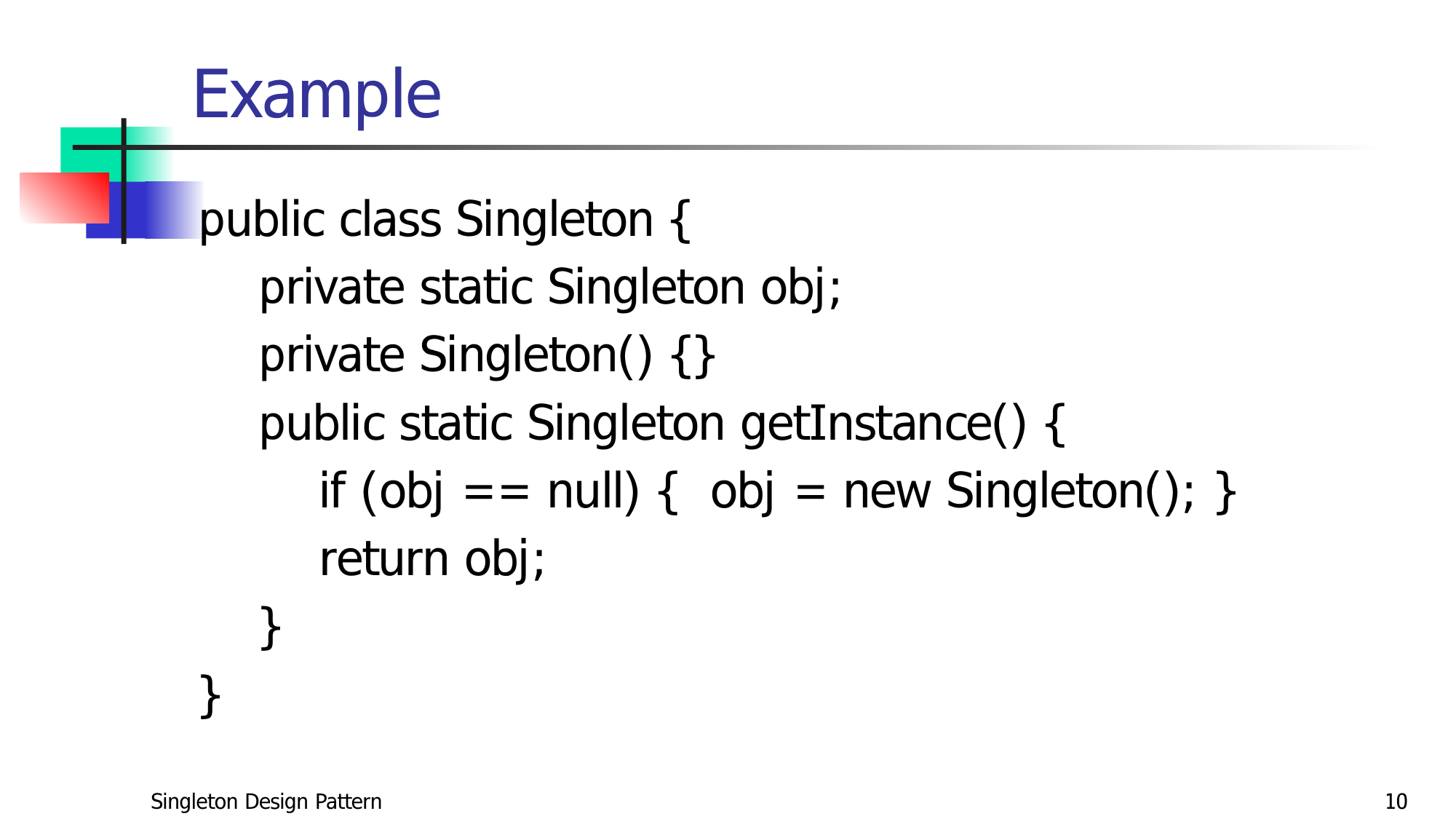

# Example
public class Singleton {
    private static Singleton obj;
    private Singleton() {}
    public static Singleton getInstance() {
        if (obj == null) {  obj = new Singleton(); }
        return obj;
    }
}
Singleton Design Pattern
10